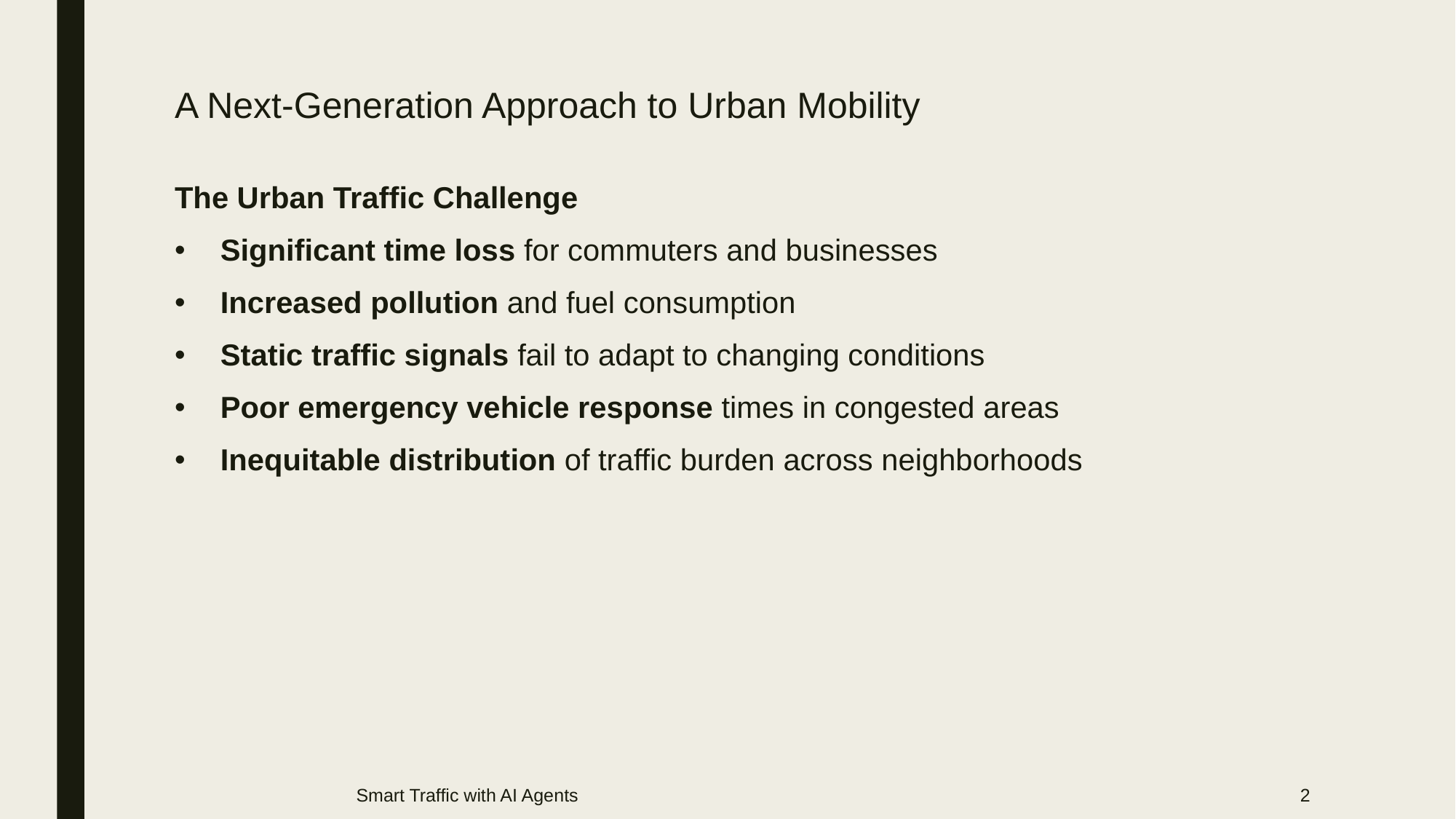

# A Next-Generation Approach to Urban Mobility
The Urban Traffic Challenge
Significant time loss for commuters and businesses
Increased pollution and fuel consumption
Static traffic signals fail to adapt to changing conditions
Poor emergency vehicle response times in congested areas
Inequitable distribution of traffic burden across neighborhoods
Smart Traffic with AI Agents
2